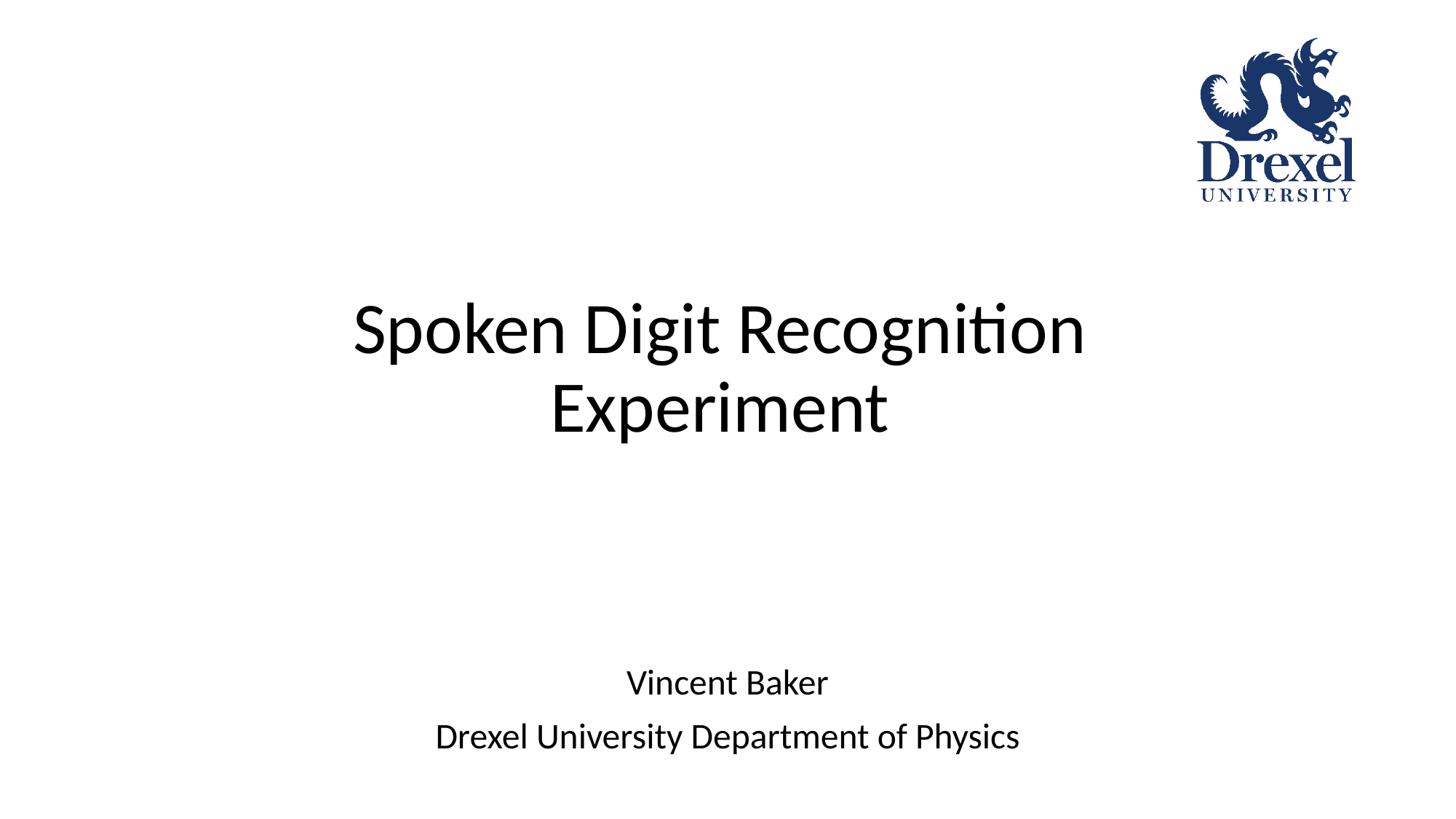

# Spoken Digit Recognition Experiment
Vincent Baker
Drexel University Department of Physics